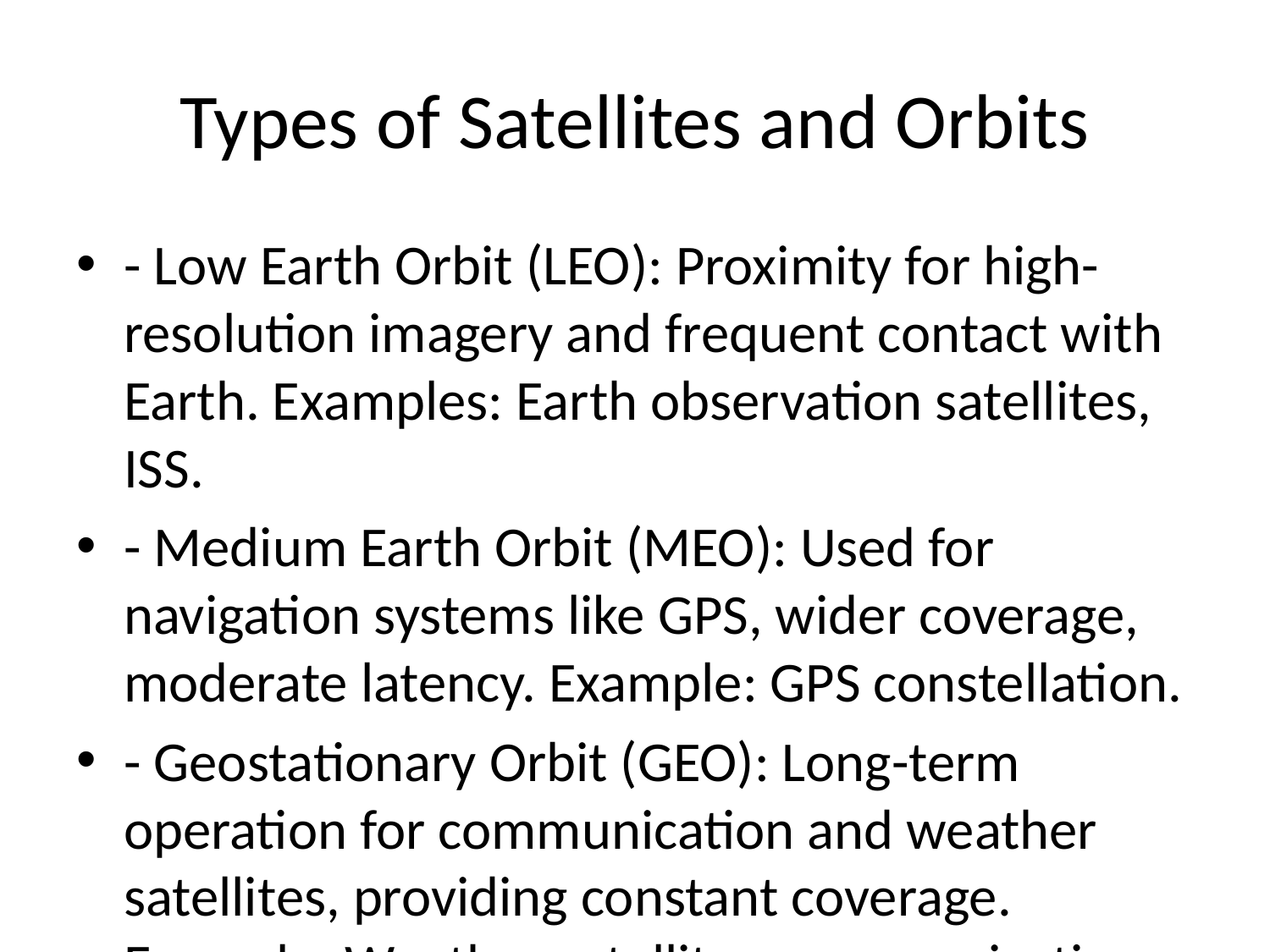

# Types of Satellites and Orbits
- Low Earth Orbit (LEO): Proximity for high-resolution imagery and frequent contact with Earth. Examples: Earth observation satellites, ISS.
- Medium Earth Orbit (MEO): Used for navigation systems like GPS, wider coverage, moderate latency. Example: GPS constellation.
- Geostationary Orbit (GEO): Long-term operation for communication and weather satellites, providing constant coverage. Example: Weather satellites, communication networks.